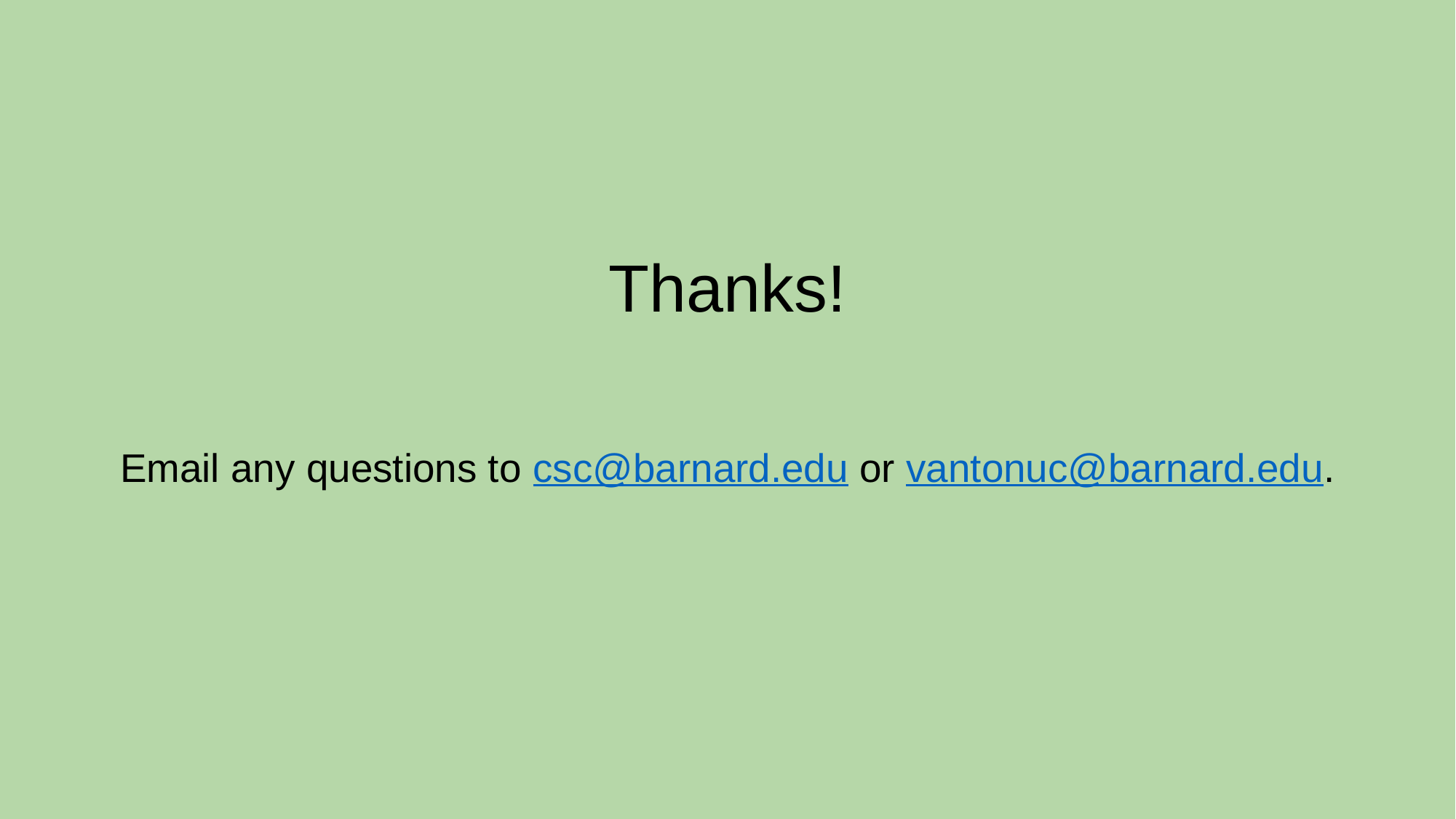

# Thanks!
Email any questions to csc@barnard.edu or vantonuc@barnard.edu.